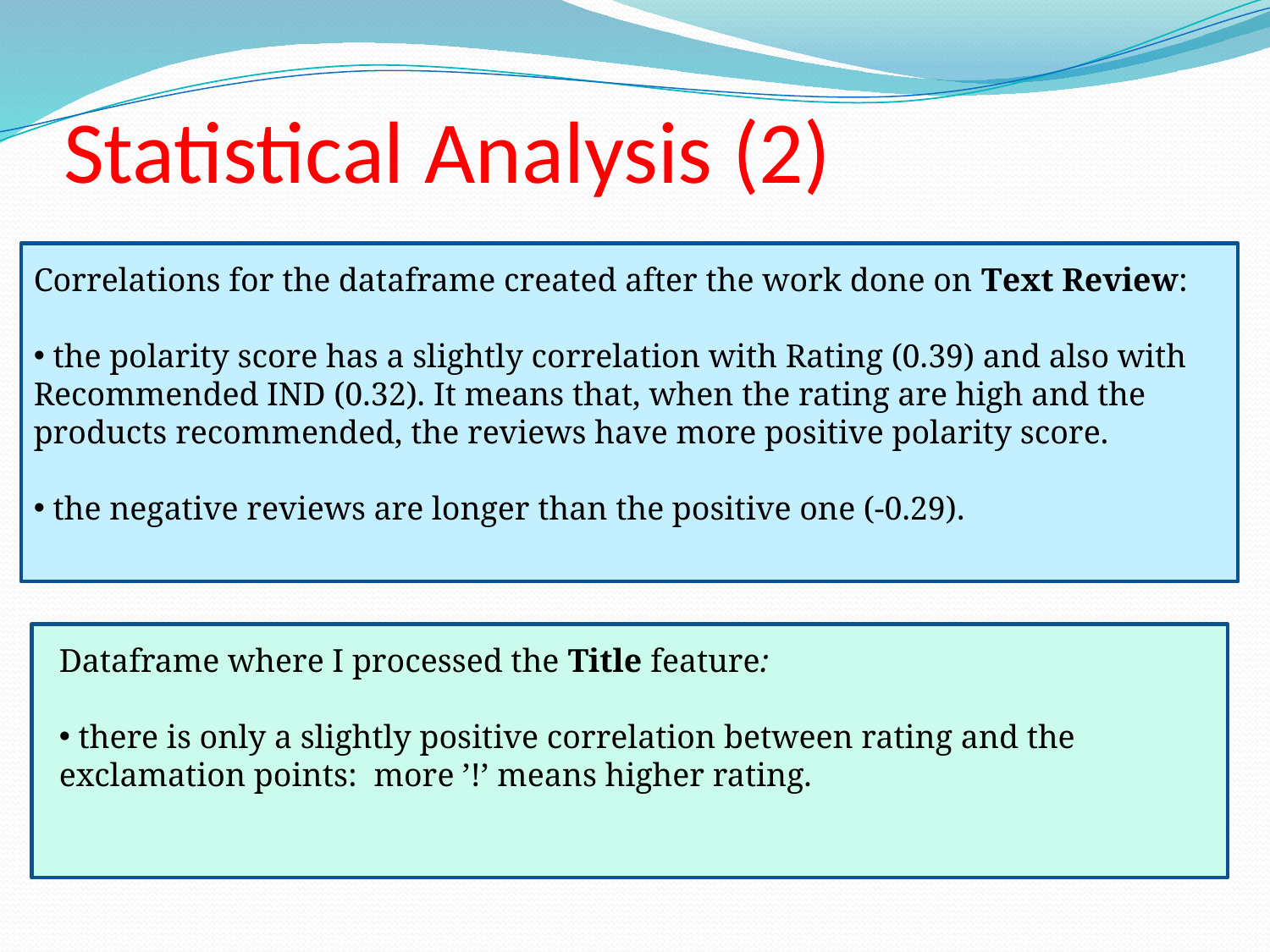

# Statistical Analysis (2)

Correlations for the dataframe created after the work done on Text Review:

 the polarity score has a slightly correlation with Rating (0.39) and also with Recommended IND (0.32). It means that, when the rating are high and the products recommended, the reviews have more positive polarity score.

 the negative reviews are longer than the positive one (-0.29).

Dataframe where I processed the Title feature:

 there is only a slightly positive correlation between rating and the exclamation points:  more ’!’ means higher rating.